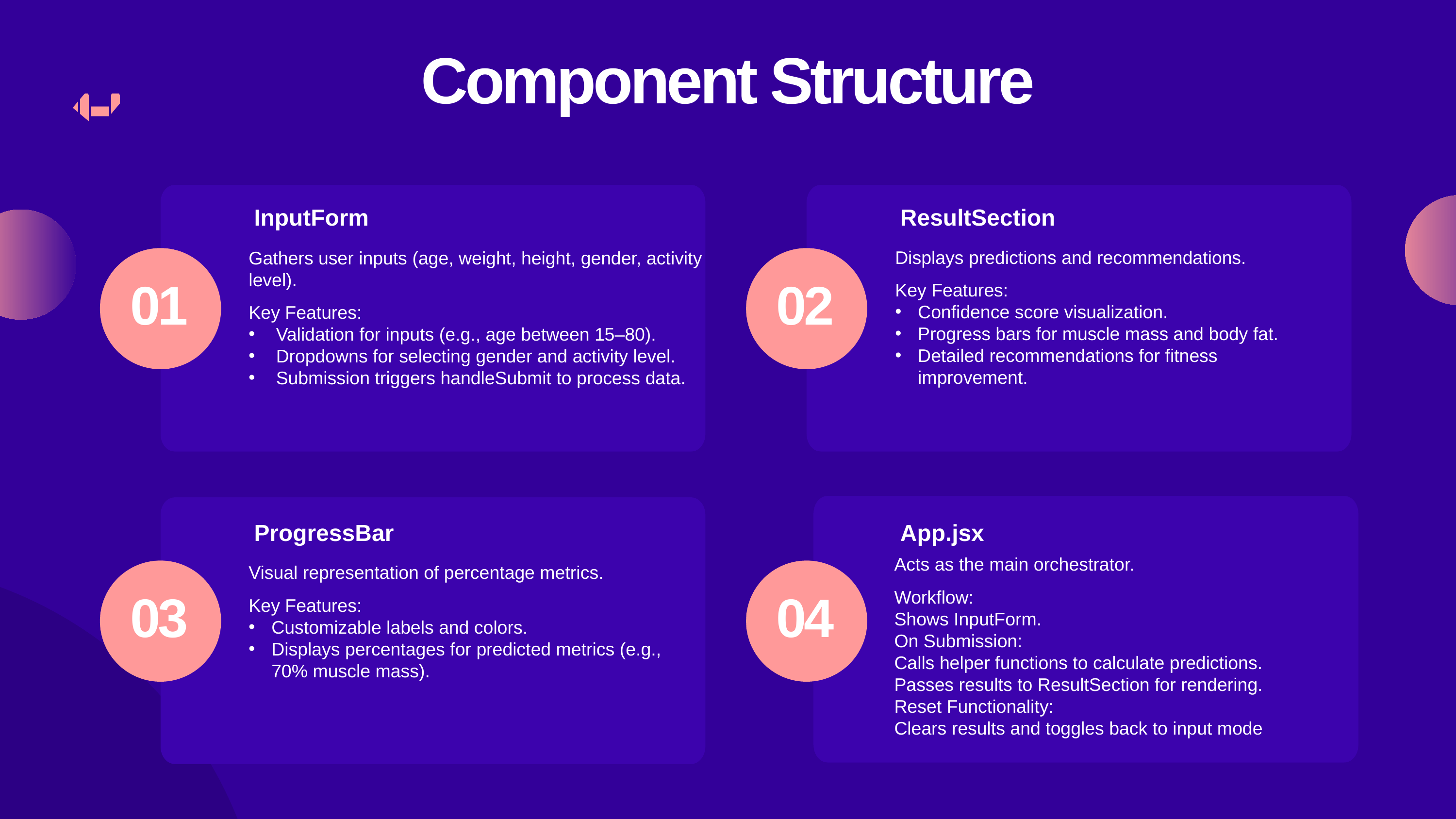

Component Structure

InputForm
ResultSection

Displays predictions and recommendations.
Key Features:
Confidence score visualization.
Progress bars for muscle mass and body fat.
Detailed recommendations for fitness improvement.
Gathers user inputs (age, weight, height, gender, activity level).
Key Features:
Validation for inputs (e.g., age between 15–80).
Dropdowns for selecting gender and activity level.
Submission triggers handleSubmit to process data.

01
02

App.jsx
ProgressBar
Acts as the main orchestrator.
Workflow:
Shows InputForm.
On Submission:
Calls helper functions to calculate predictions.
Passes results to ResultSection for rendering.
Reset Functionality:
Clears results and toggles back to input mode

Visual representation of percentage metrics.
Key Features:
Customizable labels and colors.
Displays percentages for predicted metrics (e.g., 70% muscle mass).

03
04